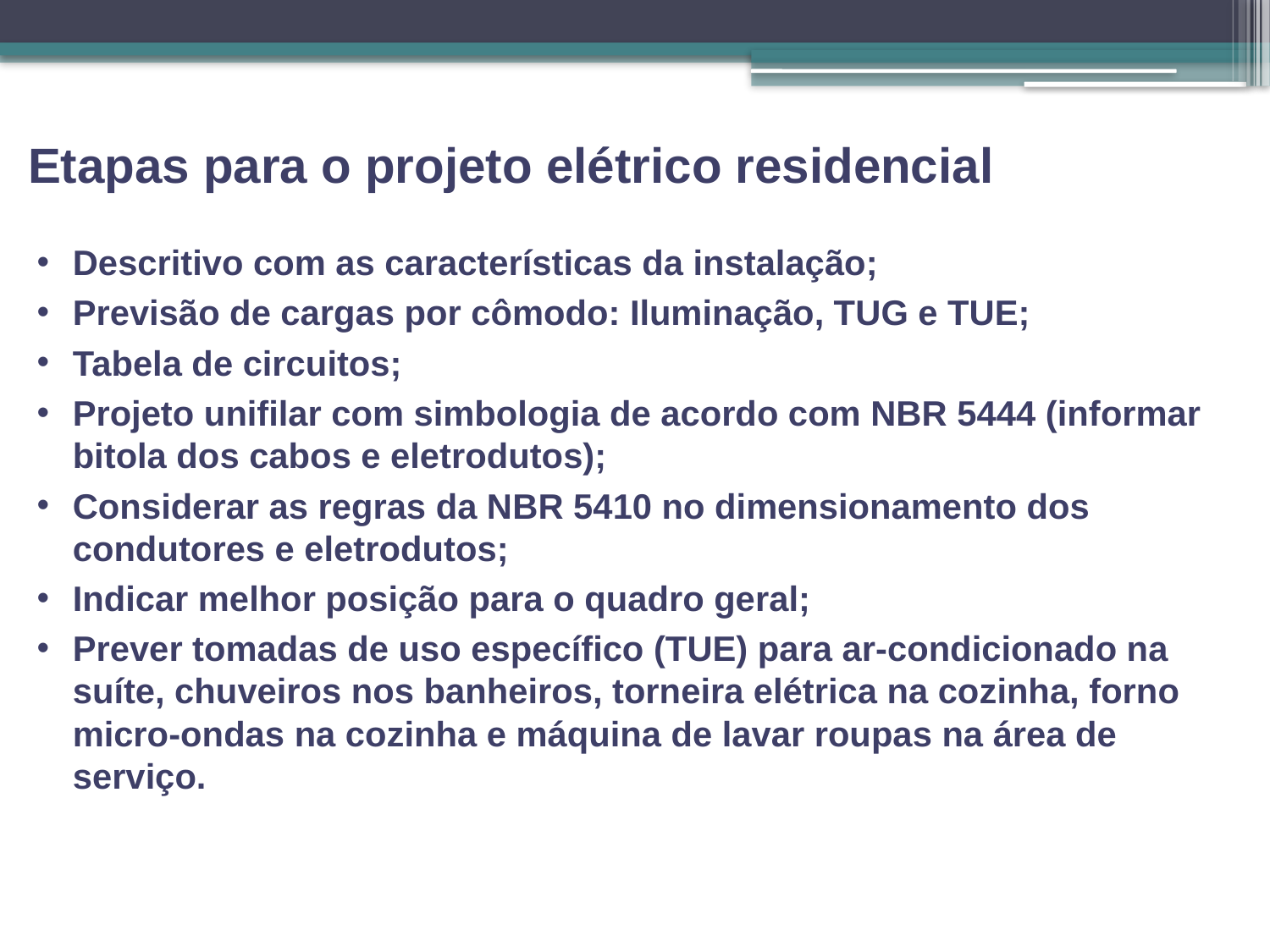

Etapas para o projeto elétrico residencial

Descritivo com as características da instalação;
Previsão de cargas por cômodo: Iluminação, TUG e TUE;
Tabela de circuitos;
Projeto unifilar com simbologia de acordo com NBR 5444 (informar bitola dos cabos e eletrodutos);
Considerar as regras da NBR 5410 no dimensionamento dos condutores e eletrodutos;
Indicar melhor posição para o quadro geral;
Prever tomadas de uso específico (TUE) para ar-condicionado na suíte, chuveiros nos banheiros, torneira elétrica na cozinha, forno micro-ondas na cozinha e máquina de lavar roupas na área de serviço.